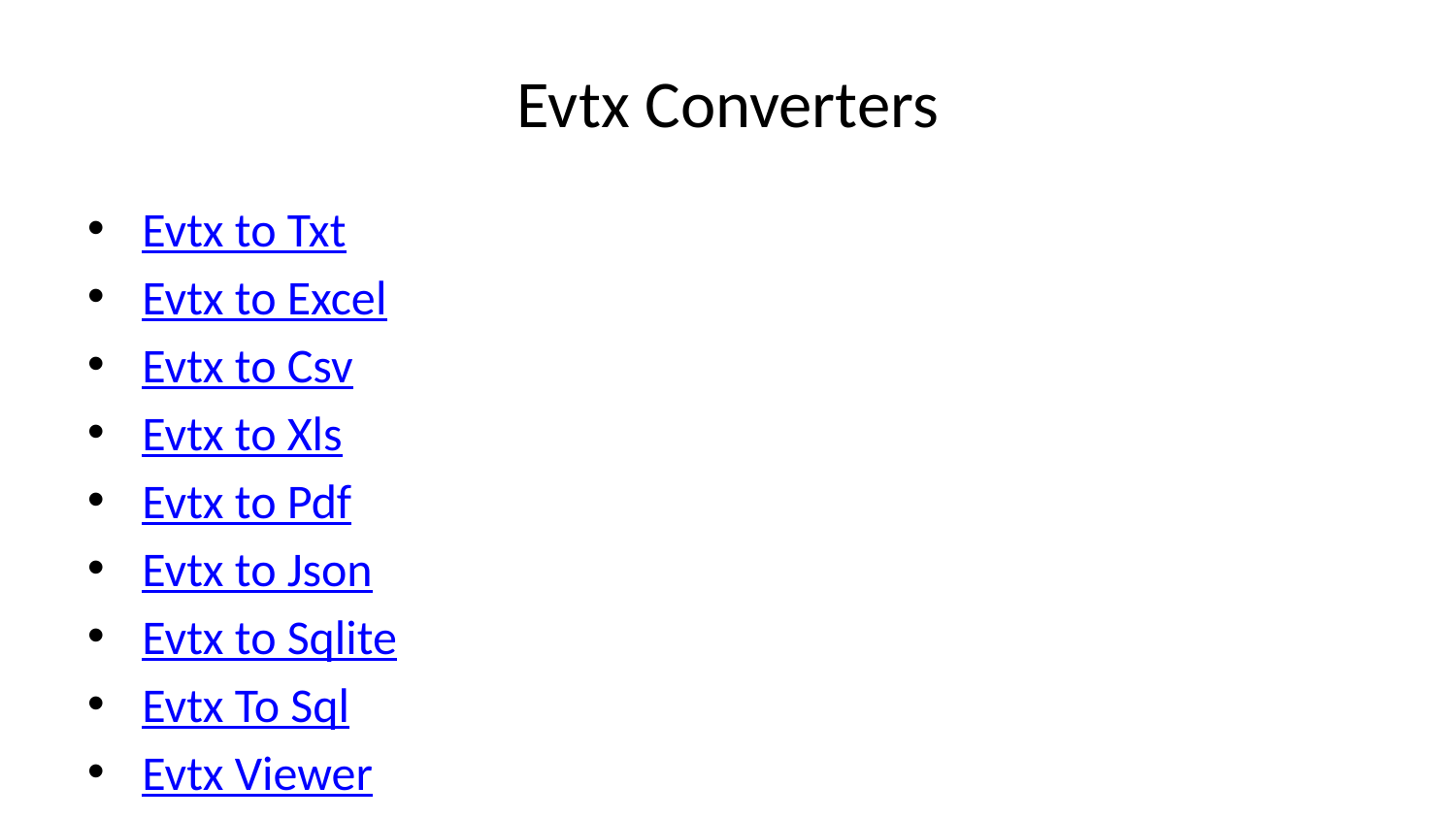

# Evtx Converters
Evtx to Txt
Evtx to Excel
Evtx to Csv
Evtx to Xls
Evtx to Pdf
Evtx to Json
Evtx to Sqlite
Evtx To Sql
Evtx Viewer